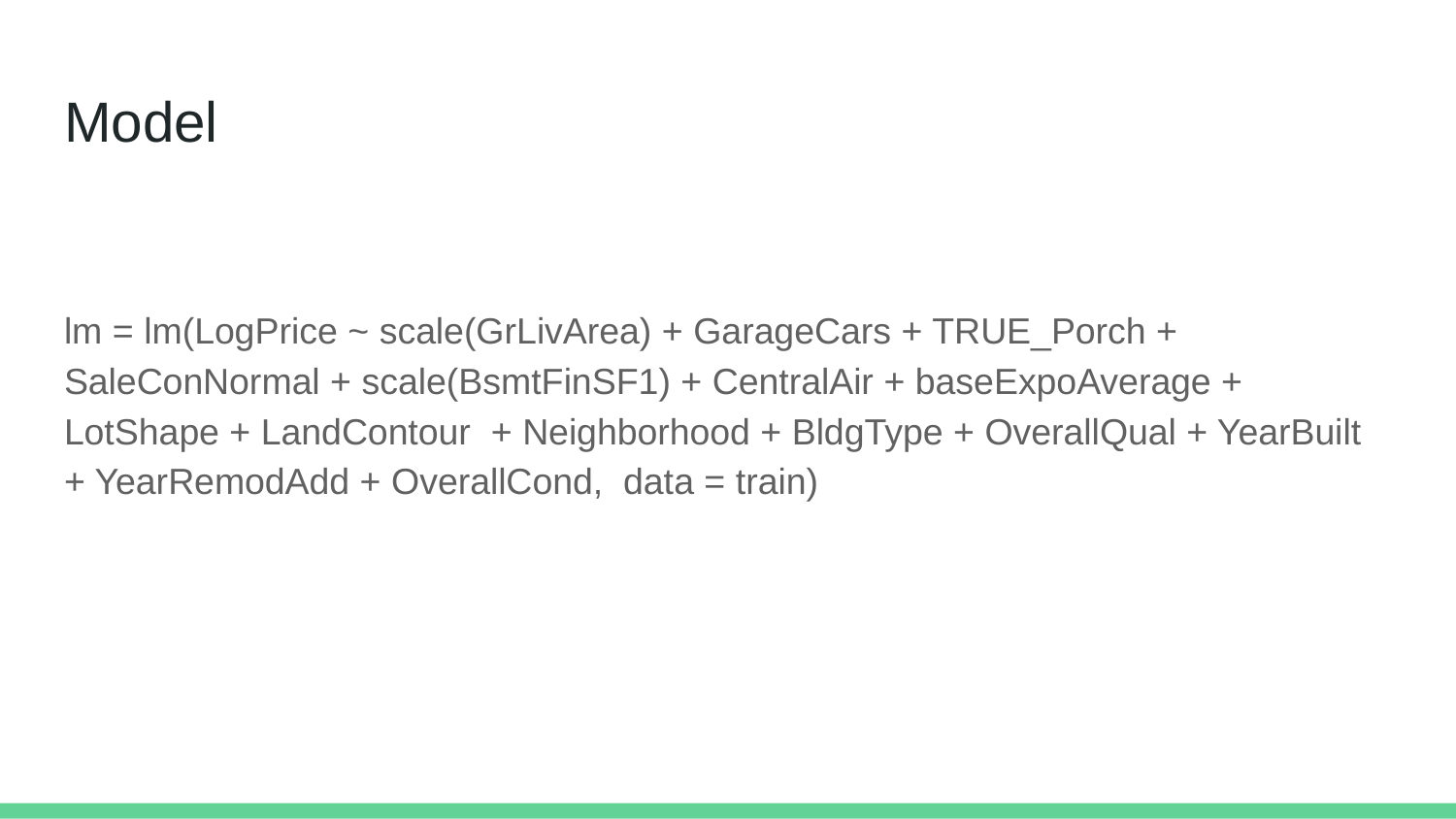

# Model
lm = lm(LogPrice ~ scale(GrLivArea) + GarageCars + TRUE_Porch + SaleConNormal + scale(BsmtFinSF1) + CentralAir + baseExpoAverage + LotShape + LandContour  + Neighborhood + BldgType + OverallQual + YearBuilt + YearRemodAdd + OverallCond,  data = train)